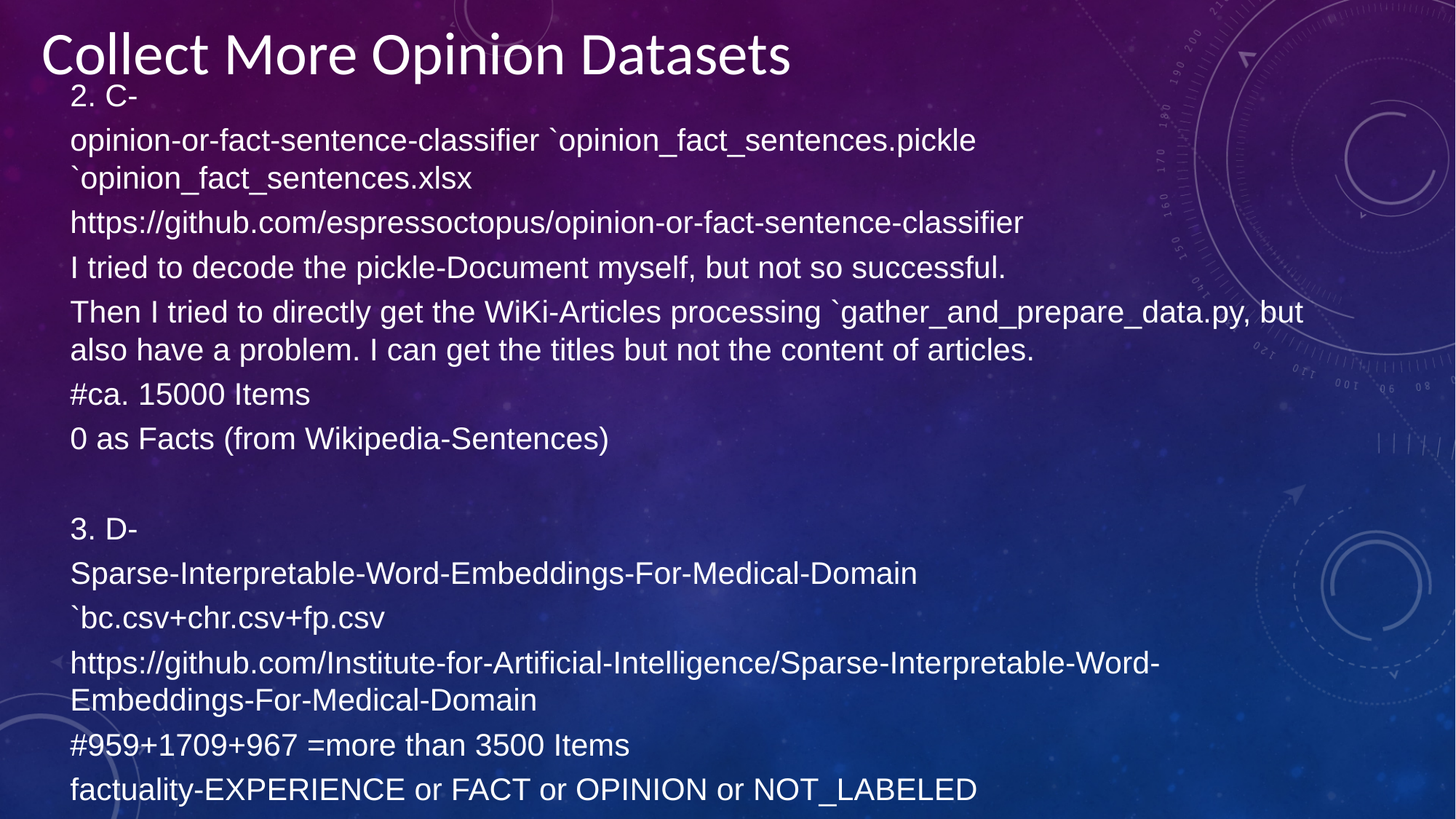

Collect More Opinion Datasets
2. C-
opinion-or-fact-sentence-classifier `opinion_fact_sentences.pickle `opinion_fact_sentences.xlsx
https://github.com/espressoctopus/opinion-or-fact-sentence-classifier
I tried to decode the pickle-Document myself, but not so successful.
Then I tried to directly get the WiKi-Articles processing `gather_and_prepare_data.py, but also have a problem. I can get the titles but not the content of articles.
#ca. 15000 Items
0 as Facts (from Wikipedia-Sentences)

3. D-
Sparse-Interpretable-Word-Embeddings-For-Medical-Domain
`bc.csv+chr.csv+fp.csv
https://github.com/Institute-for-Artificial-Intelligence/Sparse-Interpretable-Word-Embeddings-For-Medical-Domain
#959+1709+967 =more than 3500 Items
factuality-EXPERIENCE or FACT or OPINION or NOT_LABELED